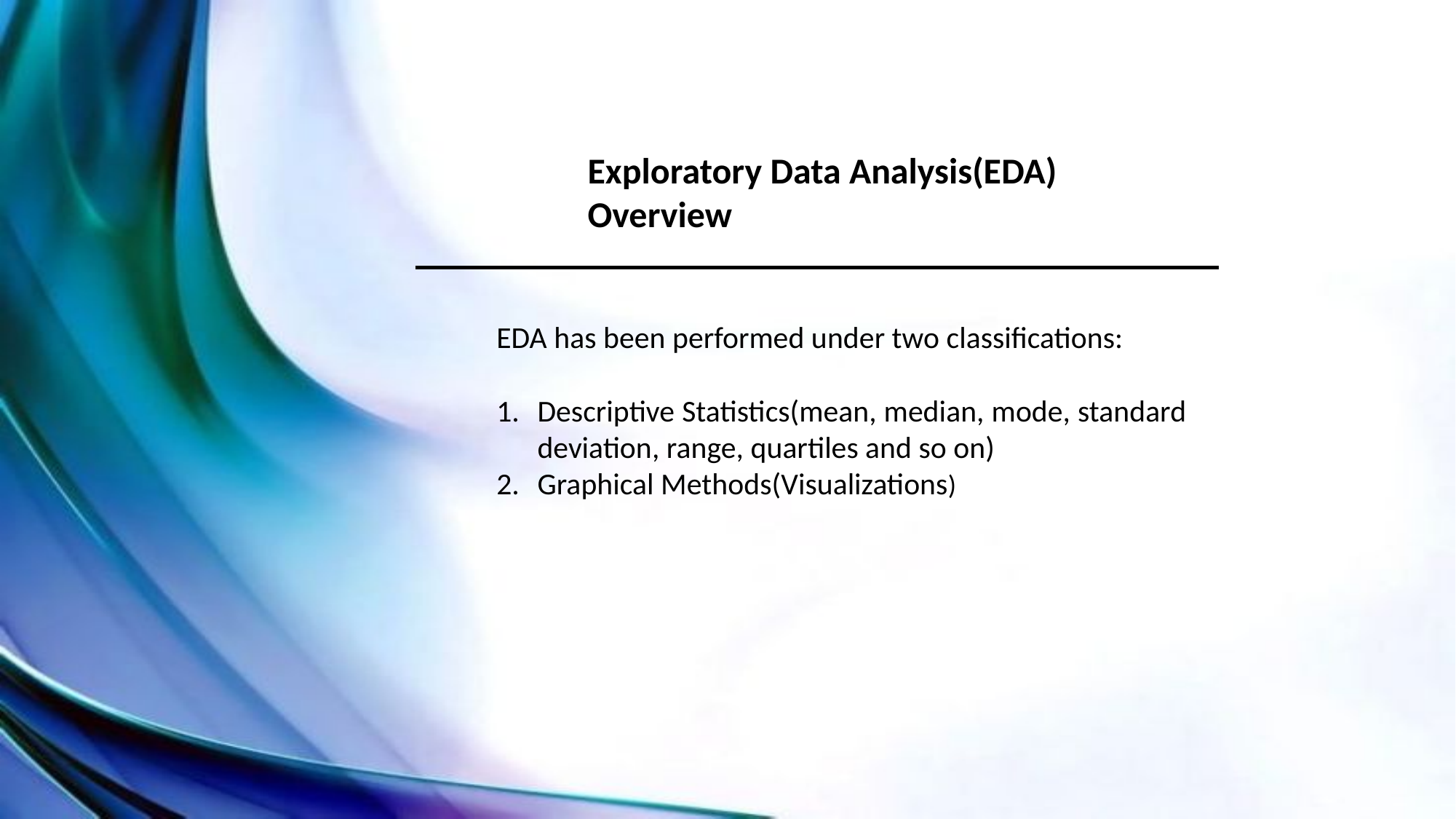

Exploratory Data Analysis(EDA) Overview
EDA has been performed under two classifications:

Descriptive Statistics(mean, median, mode, standard  deviation, range, quartiles and so on)
Graphical Methods(Visualizations)